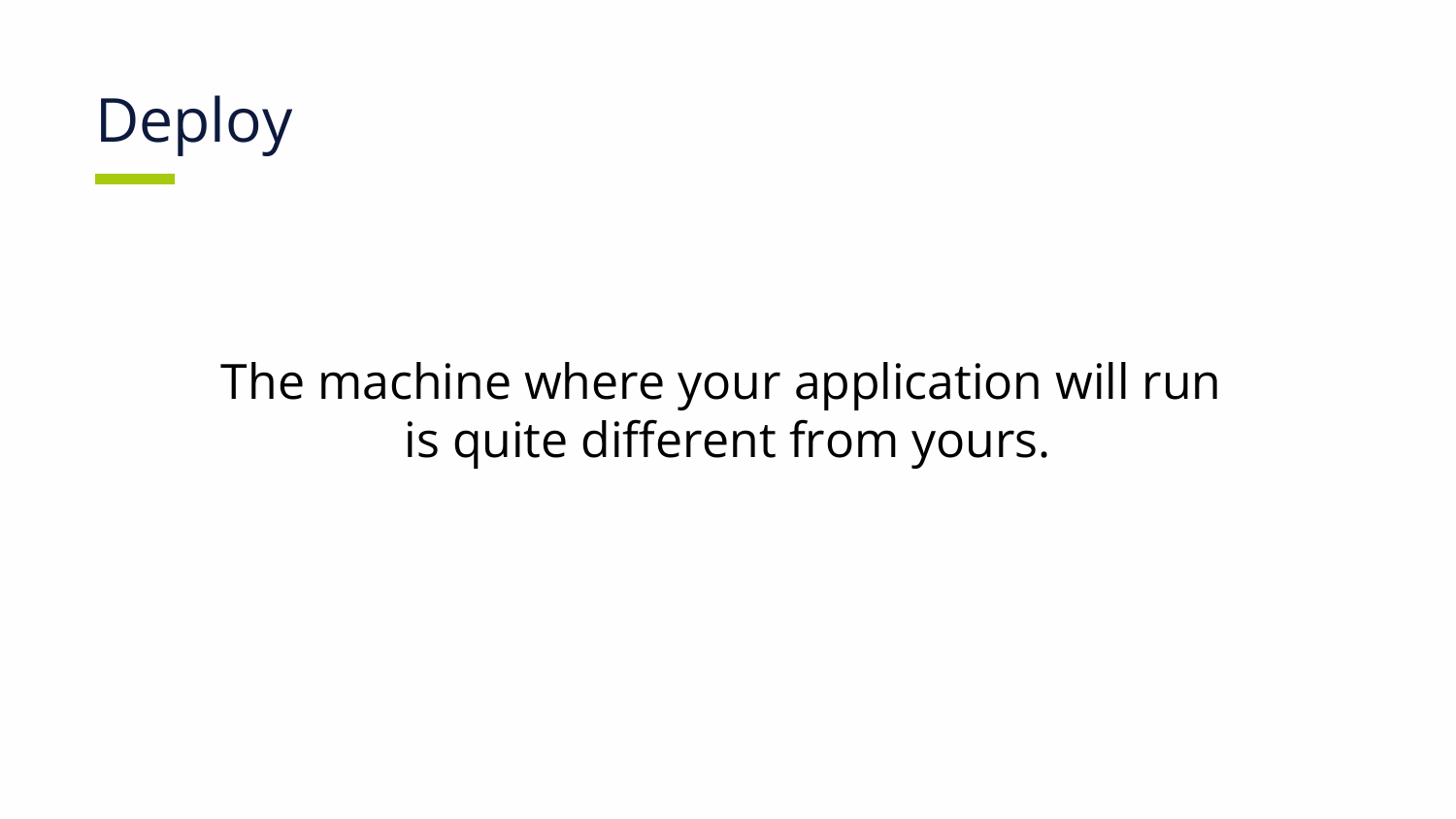

# Deploy
The machine where your application will run  is quite different from yours.